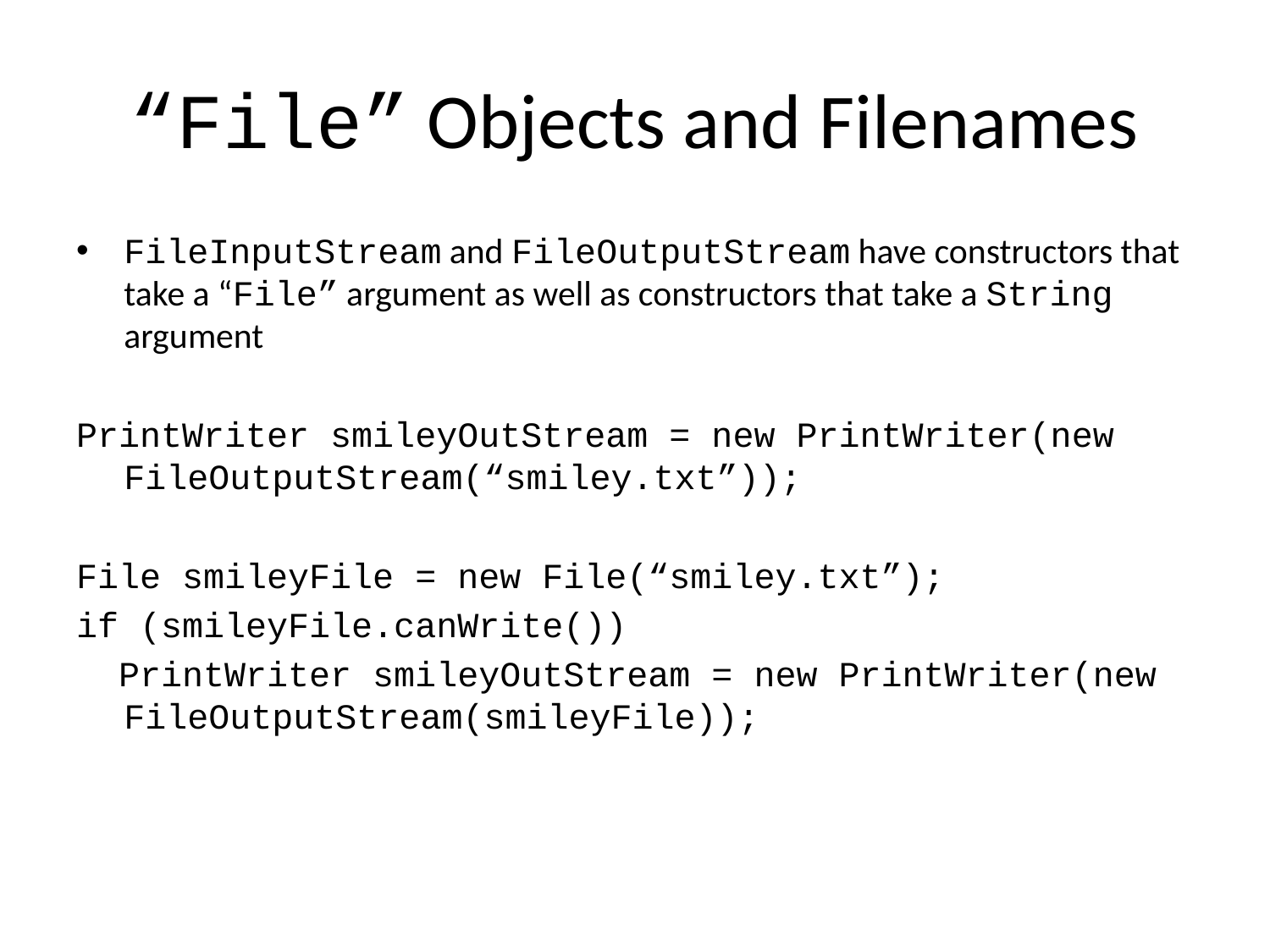

# “File” Objects and Filenames
FileInputStream and FileOutputStream have constructors that take a “File” argument as well as constructors that take a String argument

PrintWriter smileyOutStream = new PrintWriter(new FileOutputStream(“smiley.txt”));

File smileyFile = new File(“smiley.txt”);
if (smileyFile.canWrite())
  PrintWriter smileyOutStream = new PrintWriter(new FileOutputStream(smileyFile));